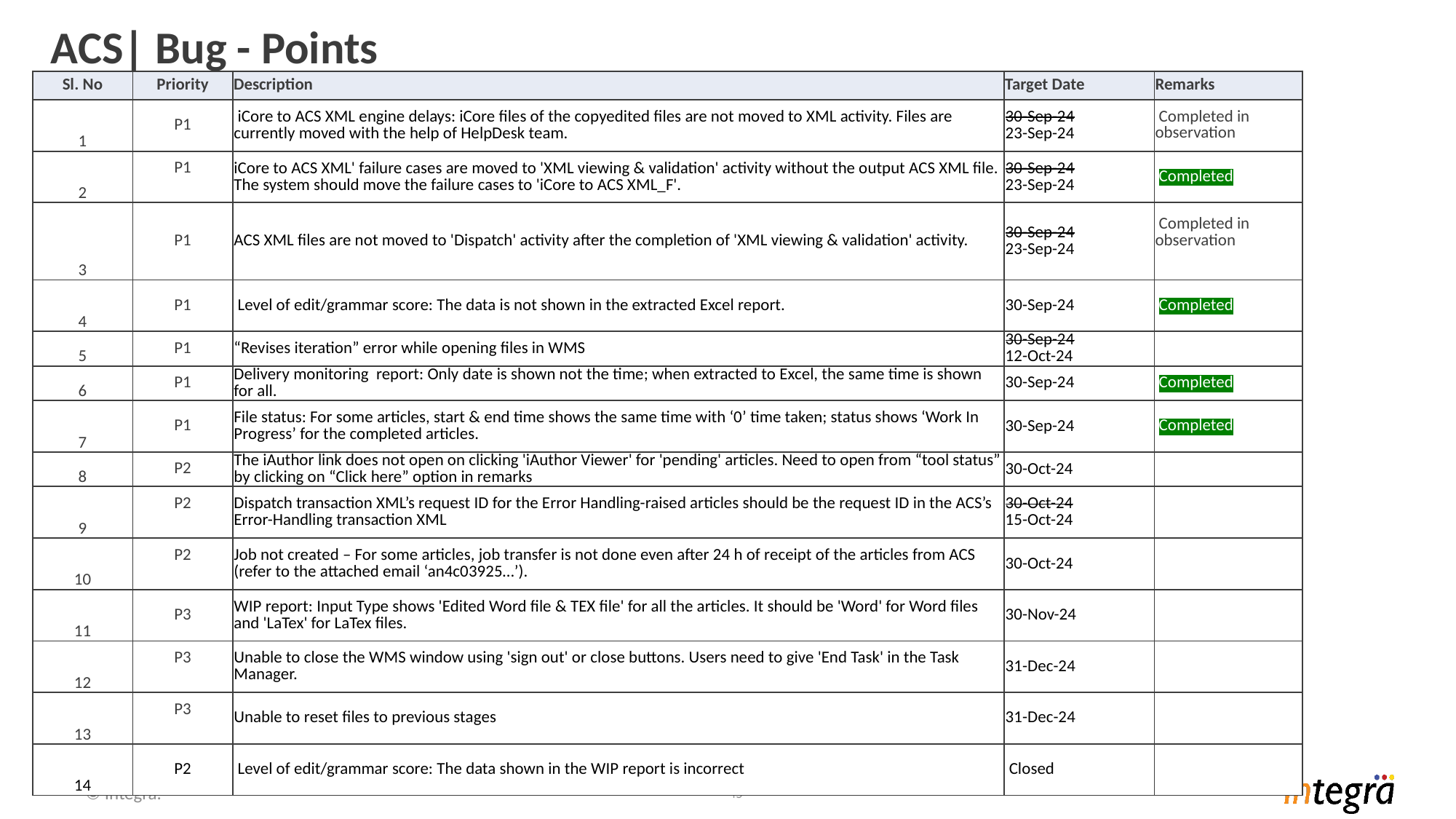

# ACS| Bug - Points
| Sl. No | Priority | Description | Target Date | Remarks |
| --- | --- | --- | --- | --- |
| 1 | P1 | iCore to ACS XML engine delays: iCore files of the copyedited files are not moved to XML activity. Files are currently moved with the help of HelpDesk team. | 30-Sep-24 23-Sep-24 | Completed in observation |
| 2 | P1 | iCore to ACS XML' failure cases are moved to 'XML viewing & validation' activity without the output ACS XML file. The system should move the failure cases to 'iCore to ACS XML\_F'. | 30-Sep-24 23-Sep-24 | Completed |
| 3 | P1 | ACS XML files are not moved to 'Dispatch' activity after the completion of 'XML viewing & validation' activity. | 30-Sep-24 23-Sep-24 | Completed in observation |
| 4 | P1 | Level of edit/grammar score: The data is not shown in the extracted Excel report. | 30-Sep-24 | Completed |
| 5 | P1 | “Revises iteration” error while opening files in WMS | 30-Sep-24 12-Oct-24 |  |
| 6 | P1 | Delivery monitoring report: Only date is shown not the time; when extracted to Excel, the same time is shown for all. | 30-Sep-24 | Completed |
| 7 | P1 | File status: For some articles, start & end time shows the same time with ‘0’ time taken; status shows ‘Work In Progress’ for the completed articles. | 30-Sep-24 | Completed |
| 8 | P2 | The iAuthor link does not open on clicking 'iAuthor Viewer' for 'pending' articles. Need to open from “tool status” by clicking on “Click here” option in remarks | 30-Oct-24 |  |
| 9 | P2 | Dispatch transaction XML’s request ID for the Error Handling-raised articles should be the request ID in the ACS’s Error-Handling transaction XML | 30-Oct-24 15-Oct-24 |  |
| 10 | P2 | Job not created – For some articles, job transfer is not done even after 24 h of receipt of the articles from ACS (refer to the attached email ‘an4c03925…’). | 30-Oct-24 |  |
| 11 | P3 | WIP report: Input Type shows 'Edited Word file & TEX file' for all the articles. It should be 'Word' for Word files and 'LaTex' for LaTex files. | 30-Nov-24 |  |
| 12 | P3 | Unable to close the WMS window using 'sign out' or close buttons. Users need to give 'End Task' in the Task Manager. | 31-Dec-24 |  |
| 13 | P3 | Unable to reset files to previous stages | 31-Dec-24 |  |
| 14 | P2 | Level of edit/grammar score: The data shown in the WIP report is incorrect | Closed |  |
© Integra.
45